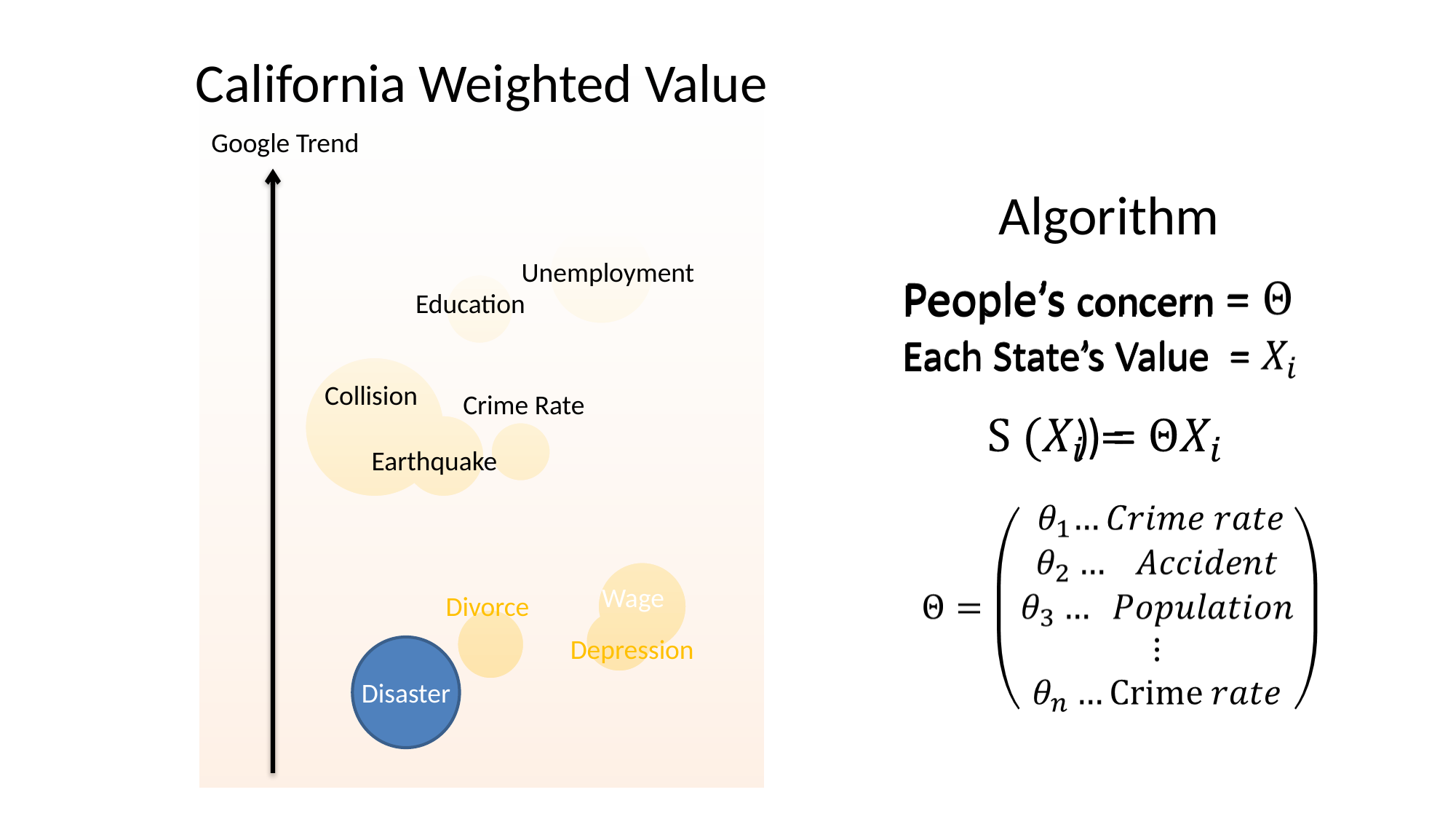

California Weighted Value

Google Trend

Algorithm

Unemployment
People’s concern =

Education

Each State’s Value  =

Collision
Crime Rate
) =

Earthquake

Wage
Divorce
Housing price
Depression

Disaster